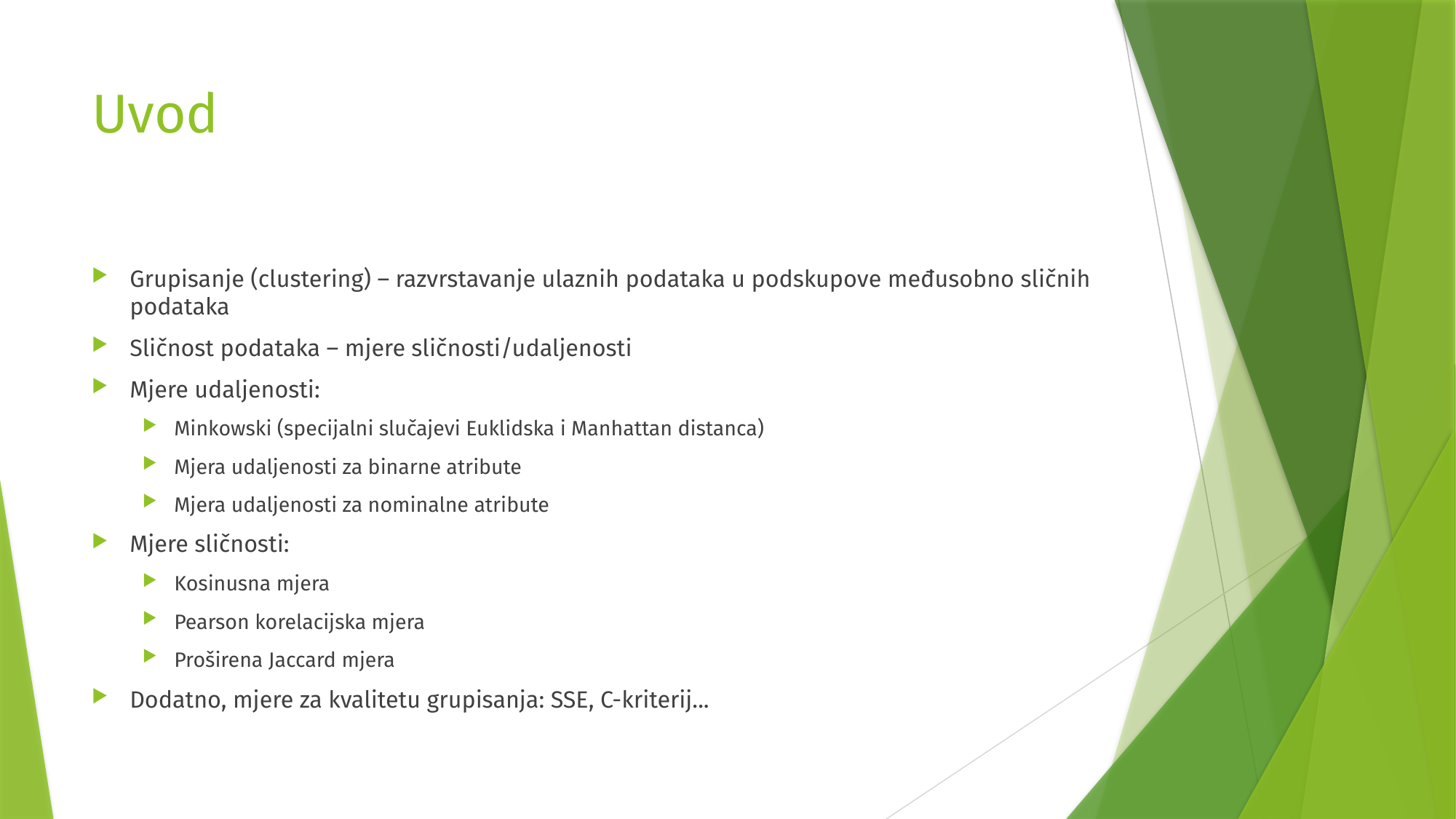

# Uvod
Grupisanje (clustering) – razvrstavanje ulaznih podataka u podskupove međusobno sličnih podataka
Sličnost podataka – mjere sličnosti/udaljenosti
Mjere udaljenosti:
Minkowski (specijalni slučajevi Euklidska i Manhattan distanca)
Mjera udaljenosti za binarne atribute
Mjera udaljenosti za nominalne atribute
Mjere sličnosti:
Kosinusna mjera
Pearson korelacijska mjera
Proširena Jaccard mjera
Dodatno, mjere za kvalitetu grupisanja: SSE, C-kriterij...